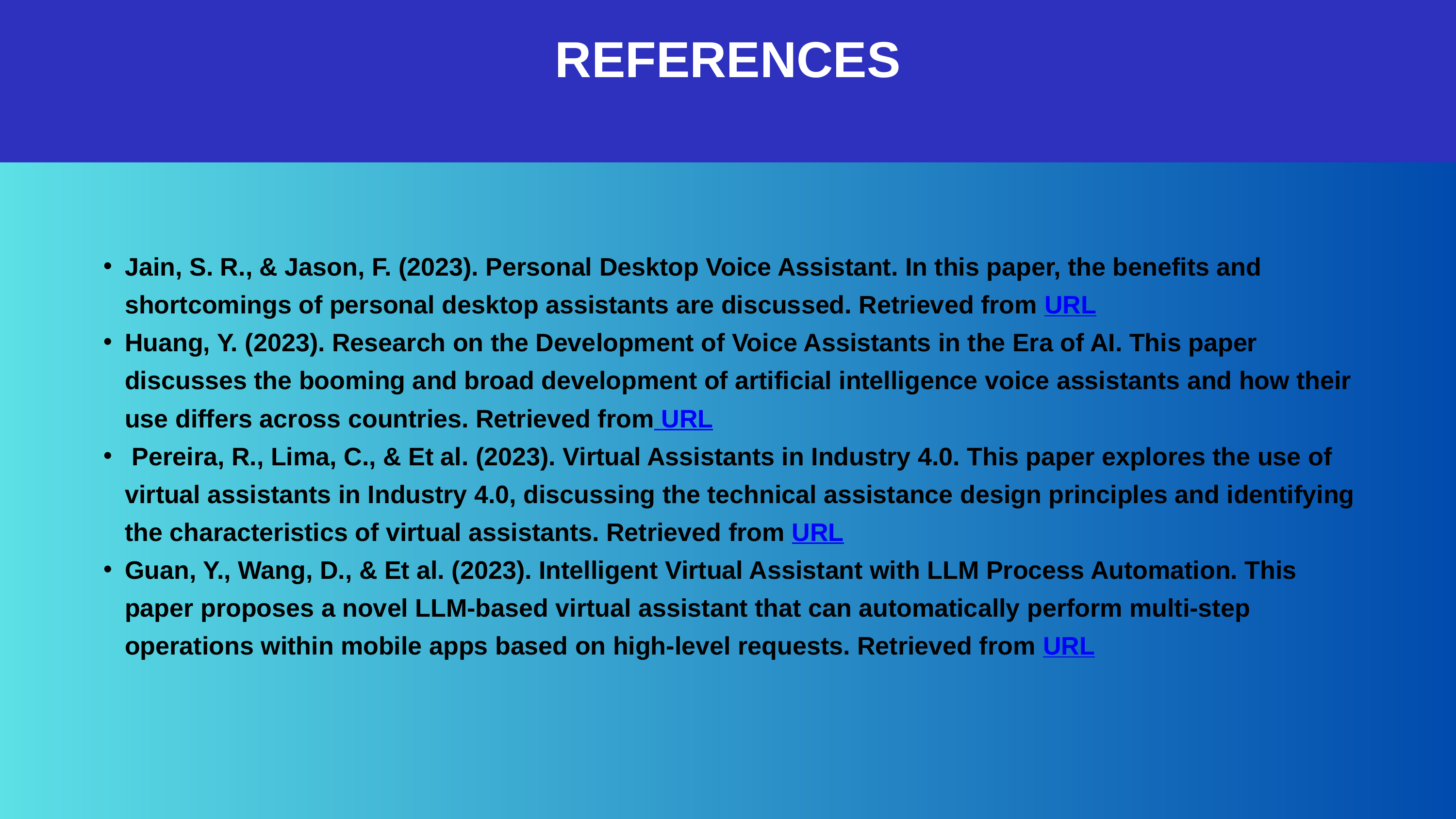

REFERENCES
Jain, S. R., & Jason, F. (2023). Personal Desktop Voice Assistant. In this paper, the benefits and shortcomings of personal desktop assistants are discussed. Retrieved from URL
Huang, Y. (2023). Research on the Development of Voice Assistants in the Era of AI. This paper discusses the booming and broad development of artificial intelligence voice assistants and how their use differs across countries. Retrieved from URL
 Pereira, R., Lima, C., & Et al. (2023). Virtual Assistants in Industry 4.0. This paper explores the use of virtual assistants in Industry 4.0, discussing the technical assistance design principles and identifying the characteristics of virtual assistants. Retrieved from URL
Guan, Y., Wang, D., & Et al. (2023). Intelligent Virtual Assistant with LLM Process Automation. This paper proposes a novel LLM-based virtual assistant that can automatically perform multi-step operations within mobile apps based on high-level requests. Retrieved from URL